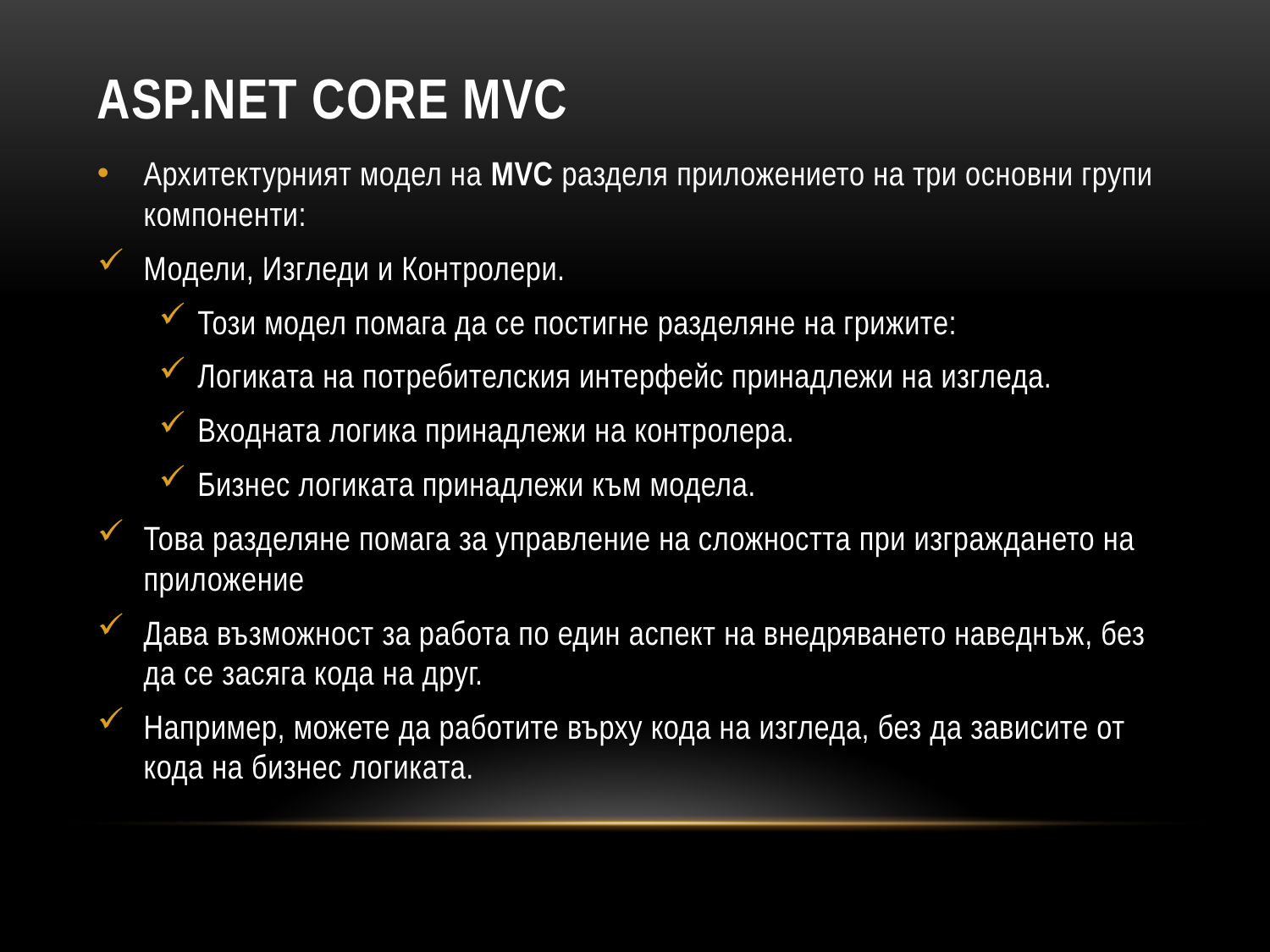

# ASP.NET Core MVC
Архитектурният модел на MVC разделя приложението на три основни групи компоненти:
Модели, Изгледи и Контролери.
Този модел помага да се постигне разделяне на грижите:
Логиката на потребителския интерфейс принадлежи на изгледа.
Входната логика принадлежи на контролера.
Бизнес логиката принадлежи към модела.
Това разделяне помага за управление на сложността при изграждането на приложение
Дава възможност за работа по един аспект на внедряването наведнъж, без да се засяга кода на друг.
Например, можете да работите върху кода на изгледа, без да зависите от кода на бизнес логиката.